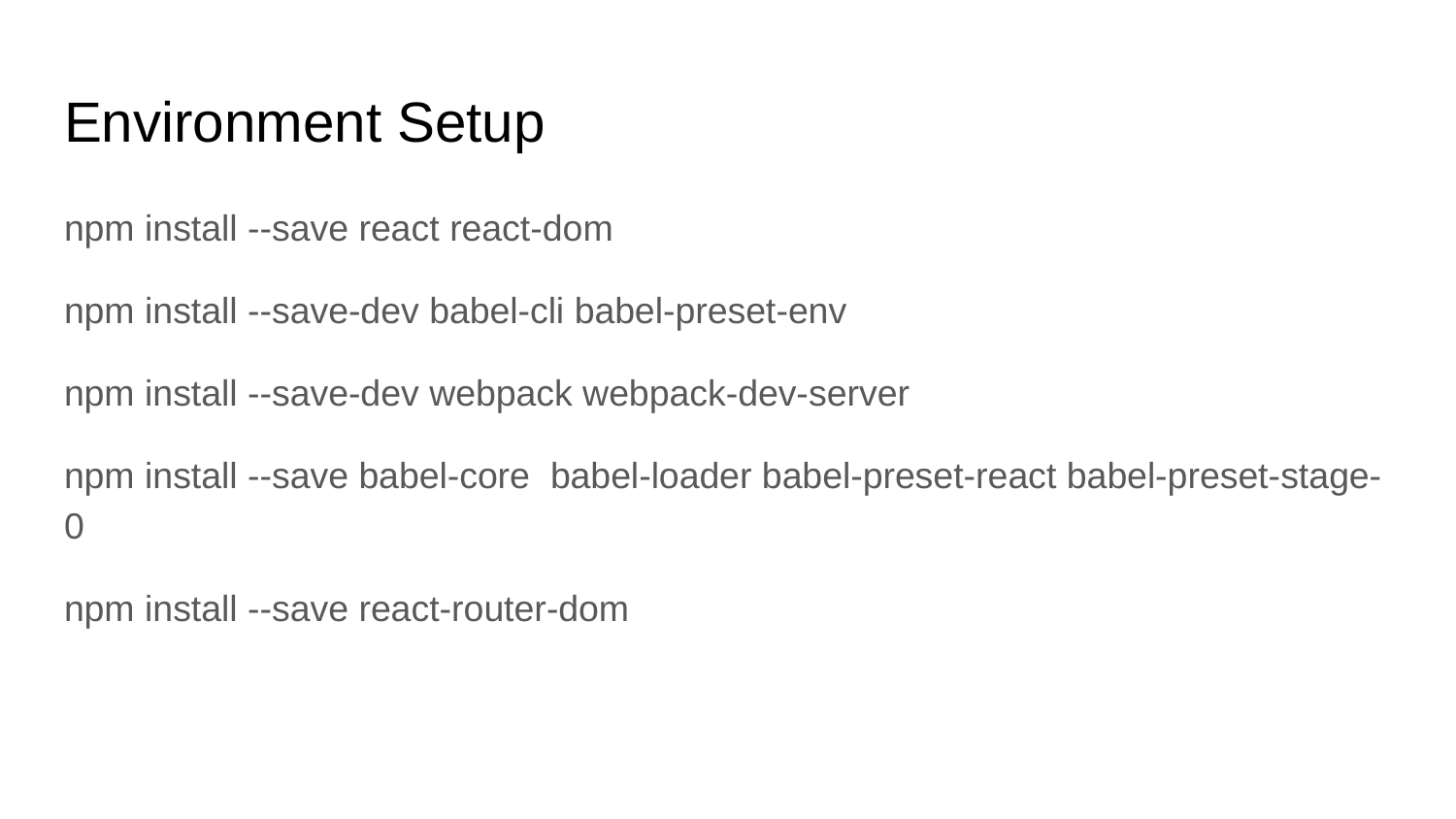

# Environment Setup
npm install --save react react-dom
npm install --save-dev babel-cli babel-preset-env
npm install --save-dev webpack webpack-dev-server
npm install --save babel-core  babel-loader babel-preset-react babel-preset-stage-0
npm install --save react-router-dom